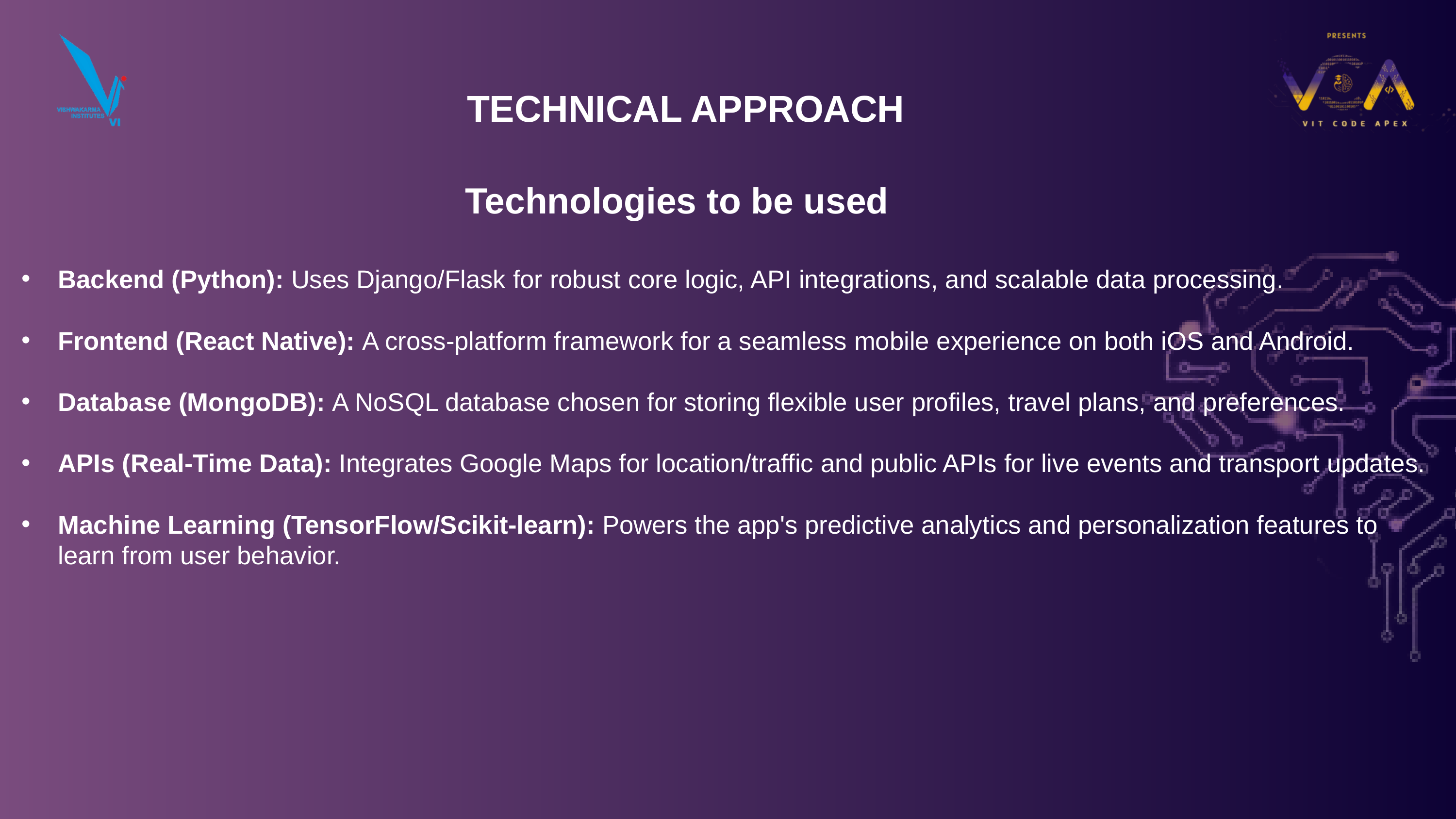

TECHNICAL APPROACH

Technologies to be used

Backend (Python): Uses Django/Flask for robust core logic, API integrations, and scalable data processing.

Frontend (React Native): A cross-platform framework for a seamless mobile experience on both iOS and Android.

Database (MongoDB): A NoSQL database chosen for storing flexible user profiles, travel plans, and preferences.

APIs (Real-Time Data): Integrates Google Maps for location/traffic and public APIs for live events and transport updates.

Machine Learning (TensorFlow/Scikit-learn): Powers the app's predictive analytics and personalization features to learn from user behavior.